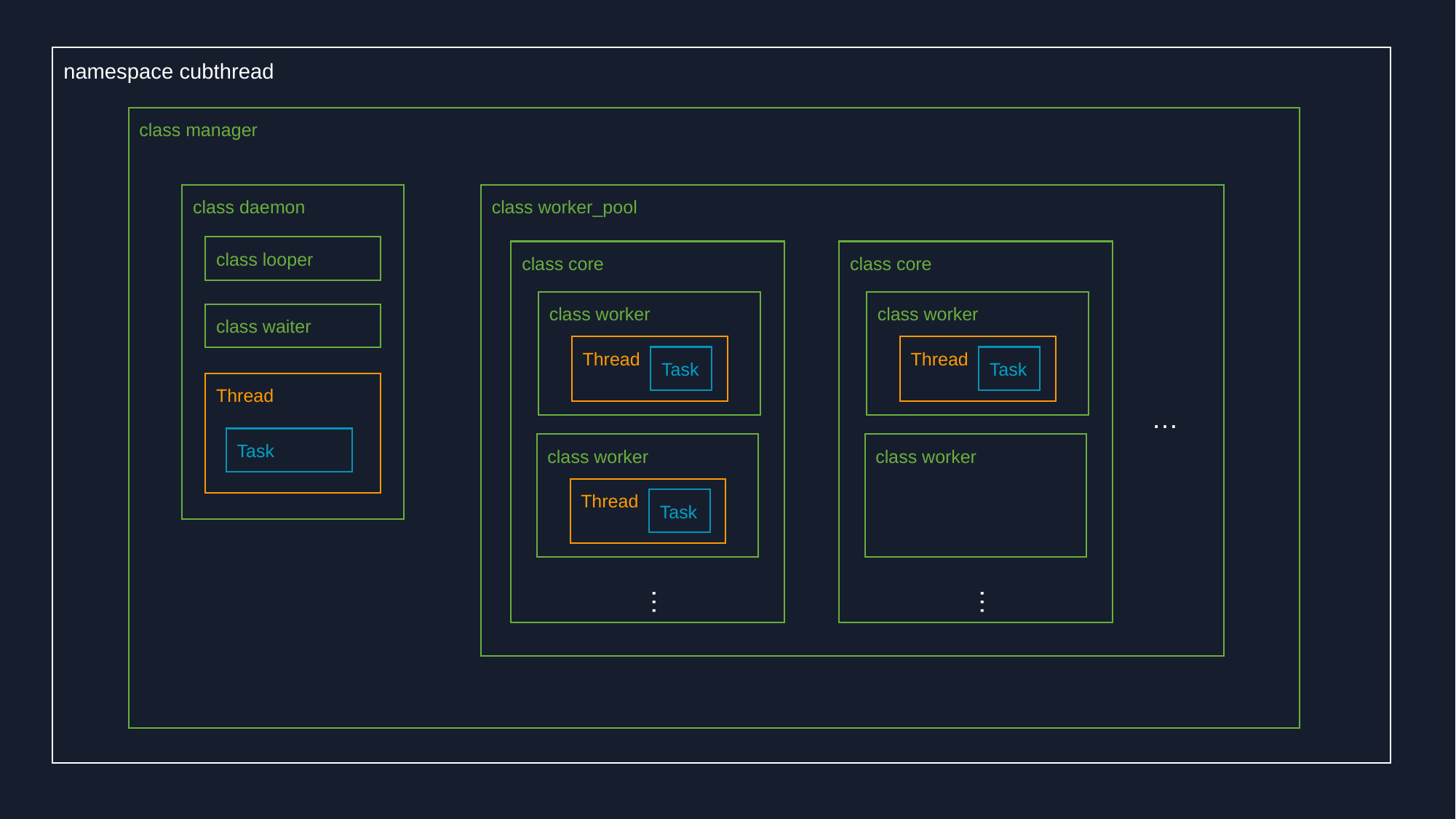

namespace cubthread
class manager
class daemon
class looper
class waiter
Thread
Task
class worker_pool
class core
class worker
Thread
Task
class worker
Thread
Task
…
class core
class worker
Thread
Task
class worker
…
…